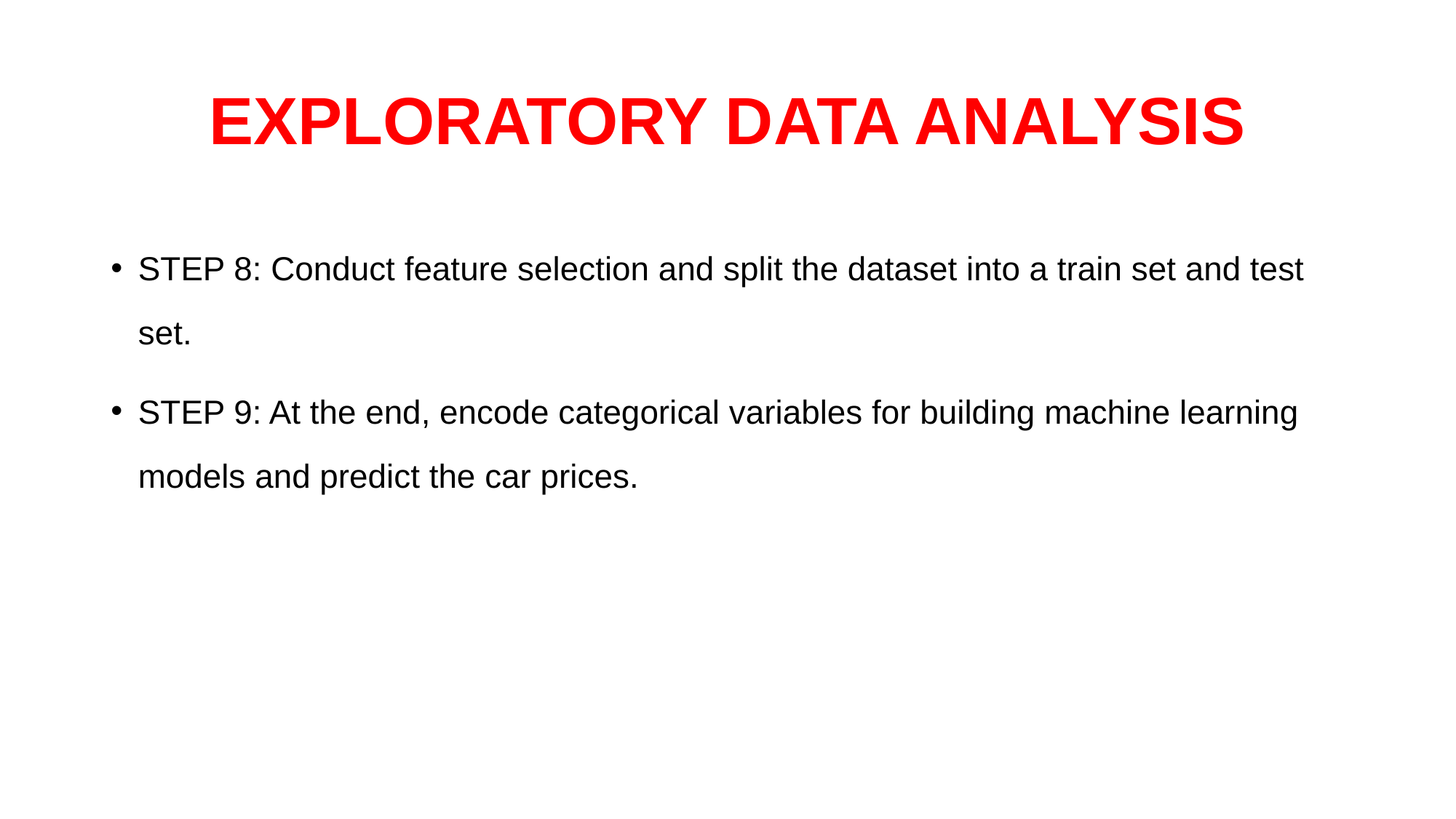

# EXPLORATORY DATA ANALYSIS
STEP 8: Conduct feature selection and split the dataset into a train set and test set.
STEP 9: At the end, encode categorical variables for building machine learning models and predict the car prices.